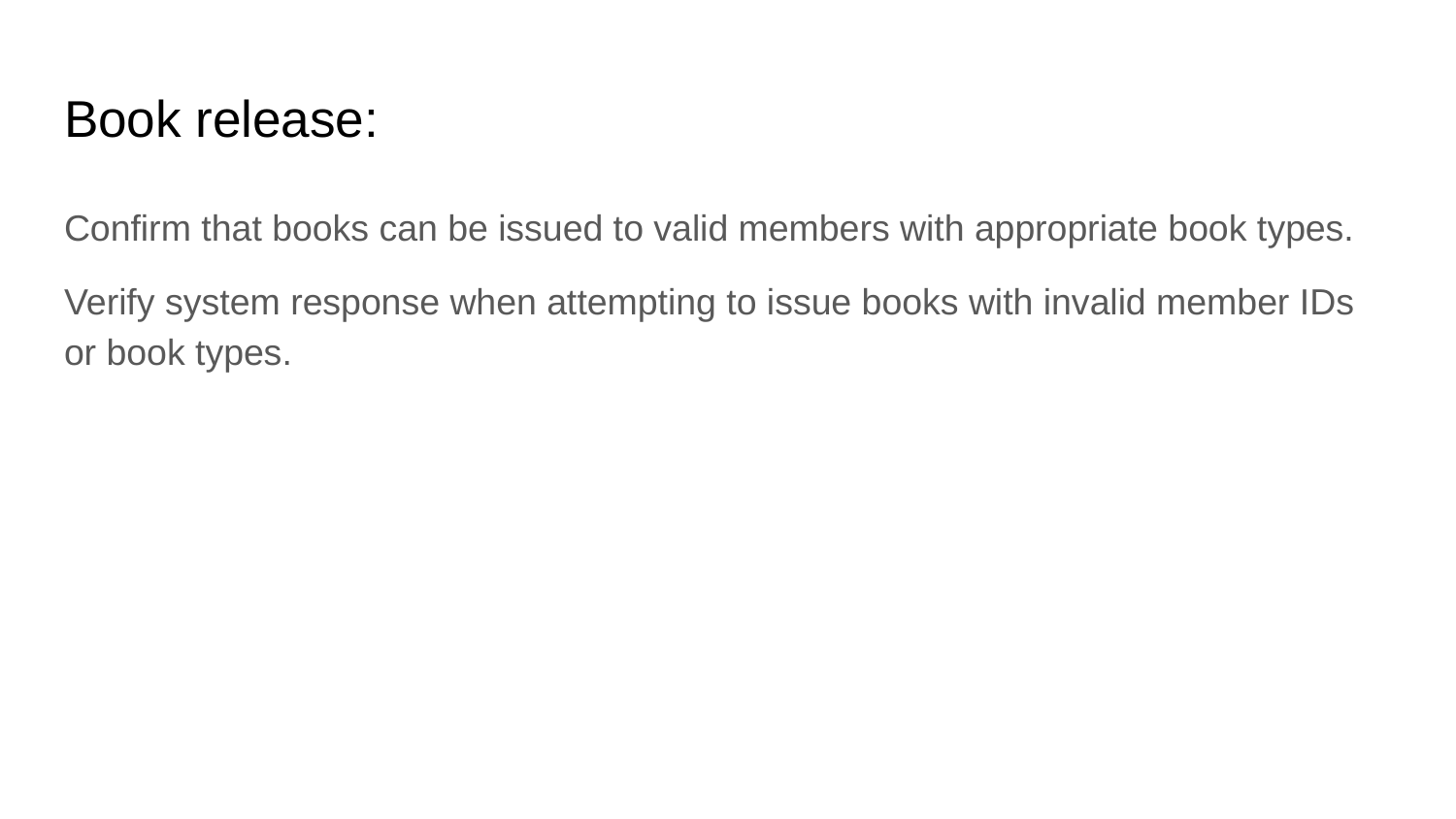

# Book release:
Confirm that books can be issued to valid members with appropriate book types.
Verify system response when attempting to issue books with invalid member IDs or book types.